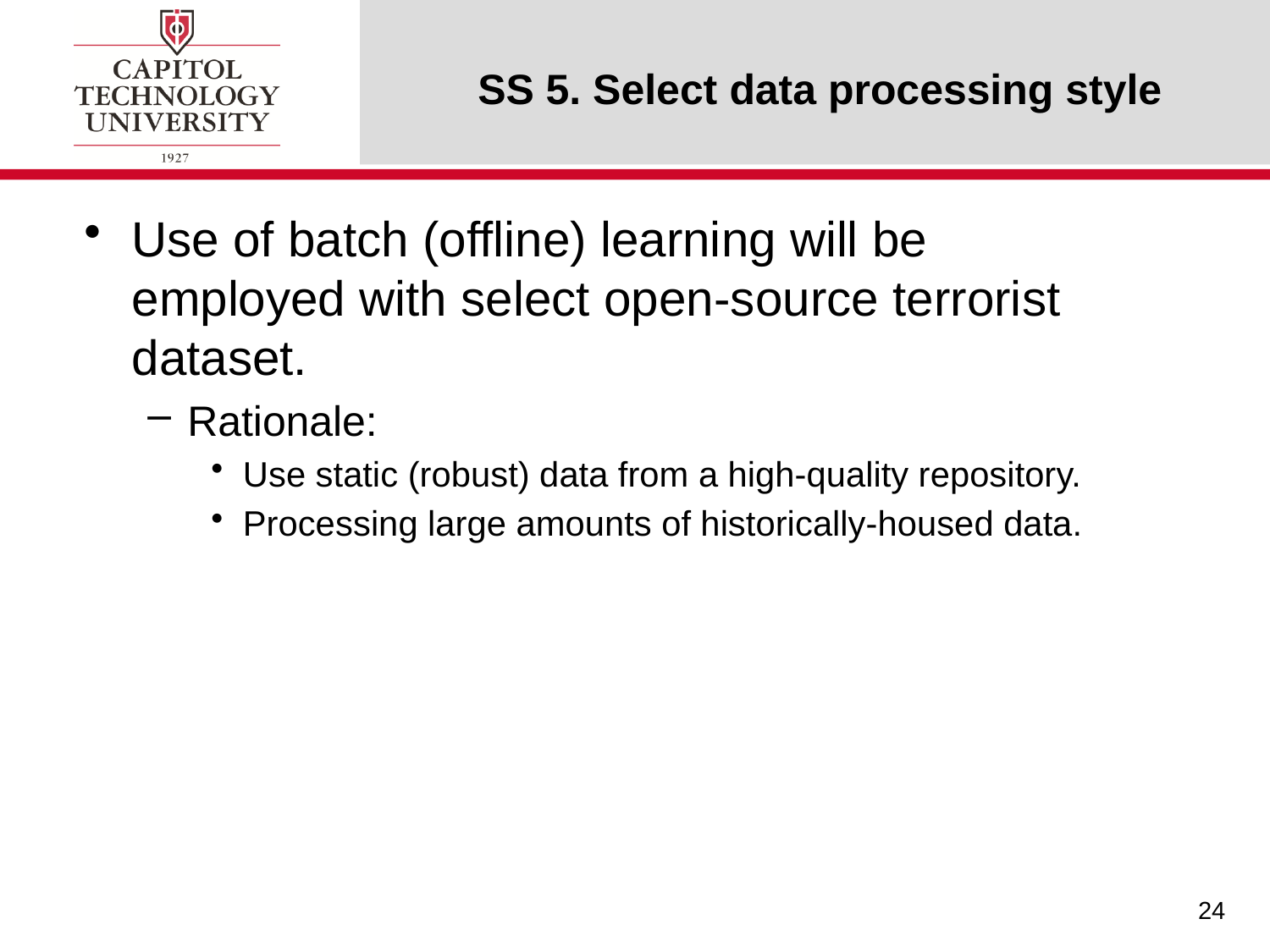

# SS 5. Select data processing style
Use of batch (offline) learning will be employed with select open-source terrorist dataset.
Rationale:
Use static (robust) data from a high-quality repository.
Processing large amounts of historically-housed data.

24